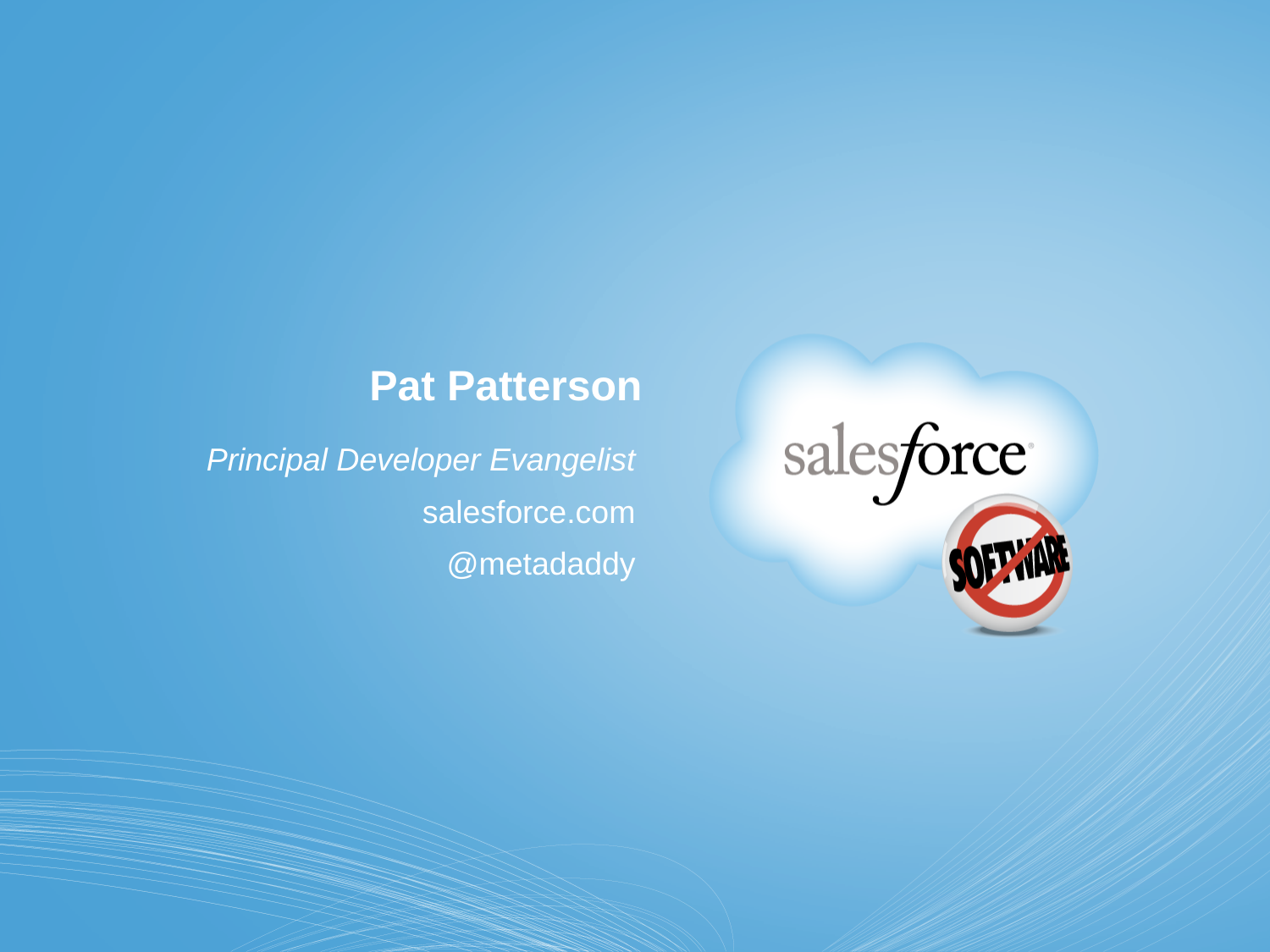

# Pat Patterson
Principal Developer Evangelist
salesforce.com
@metadaddy